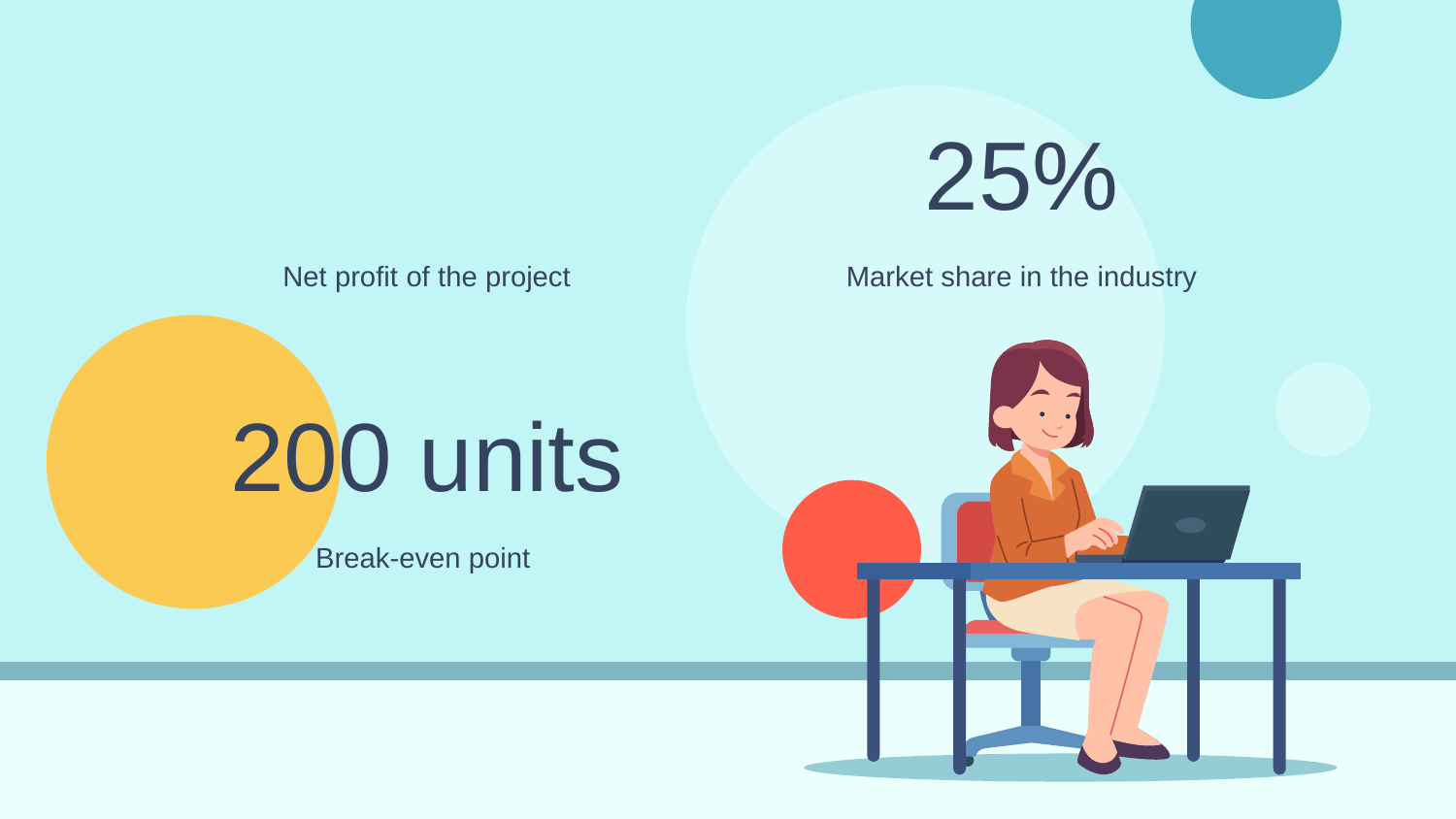

25%

Net profit of the project
Market share in the industry

# 200 units

Break-even point